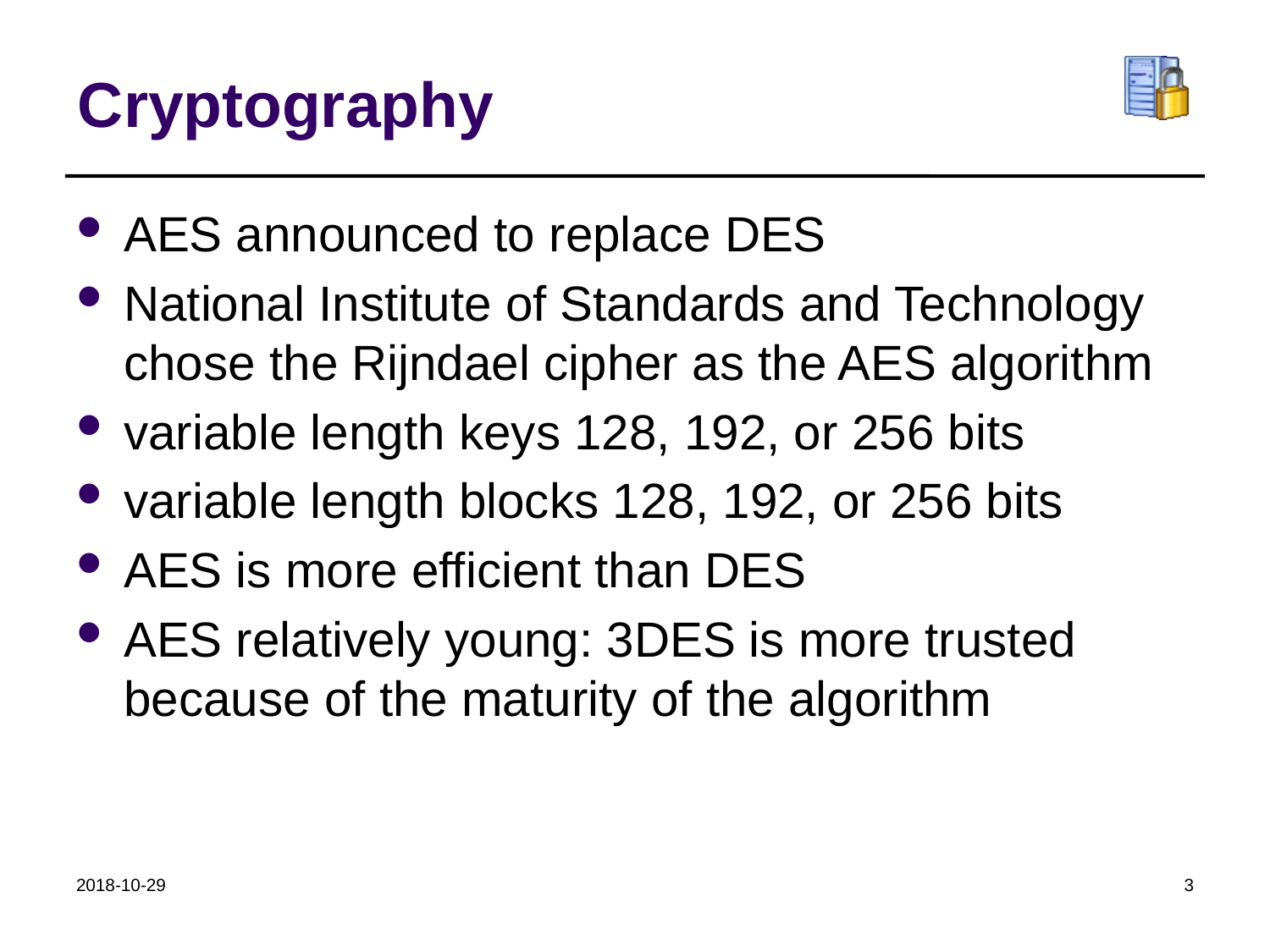

# Cryptography
AES announced to replace DES
National Institute of Standards and Technology chose the Rijndael cipher as the AES algorithm
variable length keys 128, 192, or 256 bits
variable length blocks 128, 192, or 256 bits
AES is more efficient than DES
AES relatively young: 3DES is more trusted because of the maturity of the algorithm
2018-10-29
3